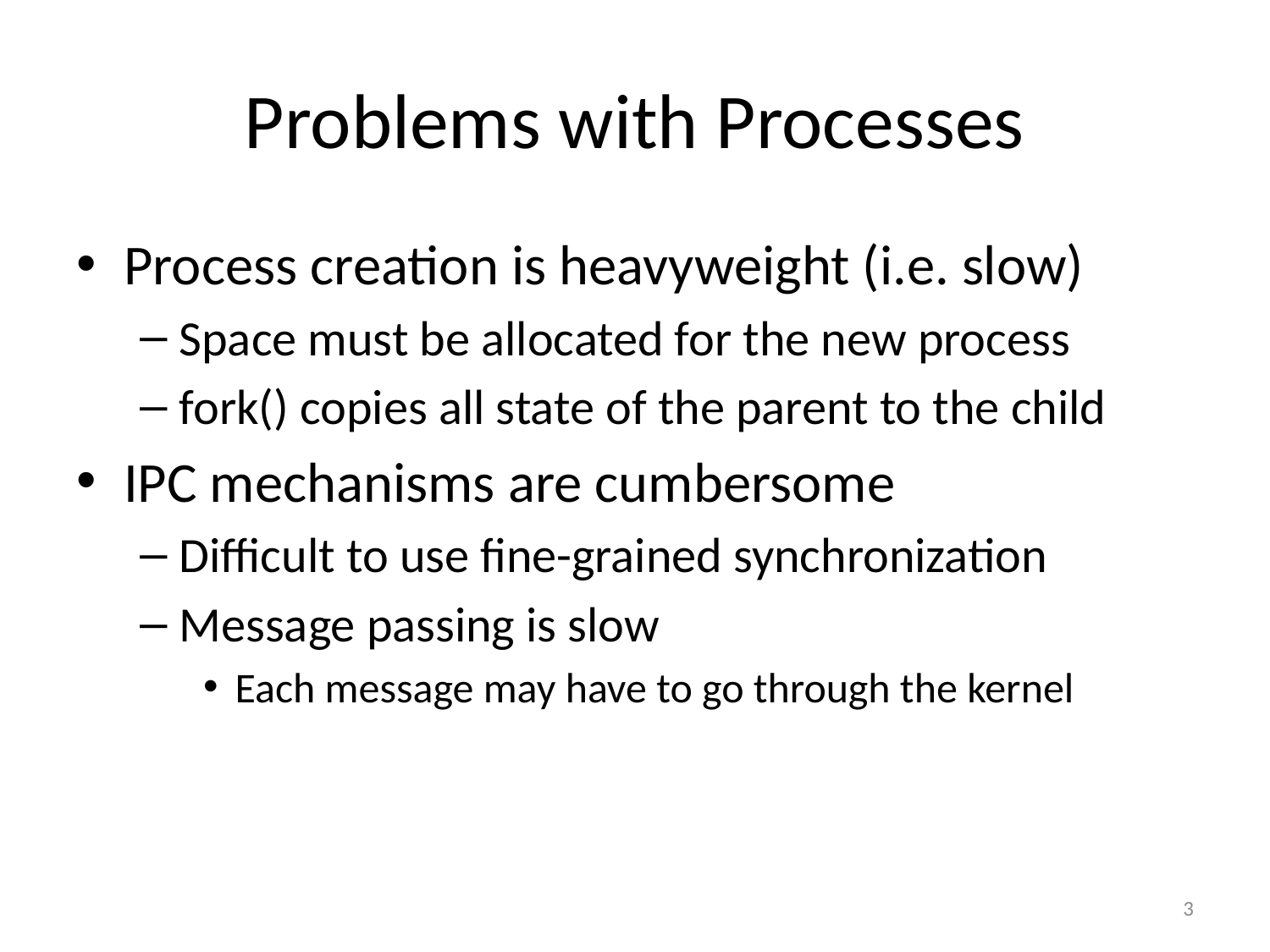

# Problems with Processes
Process creation is heavyweight (i.e. slow)
Space must be allocated for the new process
fork() copies all state of the parent to the child
IPC mechanisms are cumbersome
Difficult to use fine-grained synchronization
Message passing is slow
Each message may have to go through the kernel
3